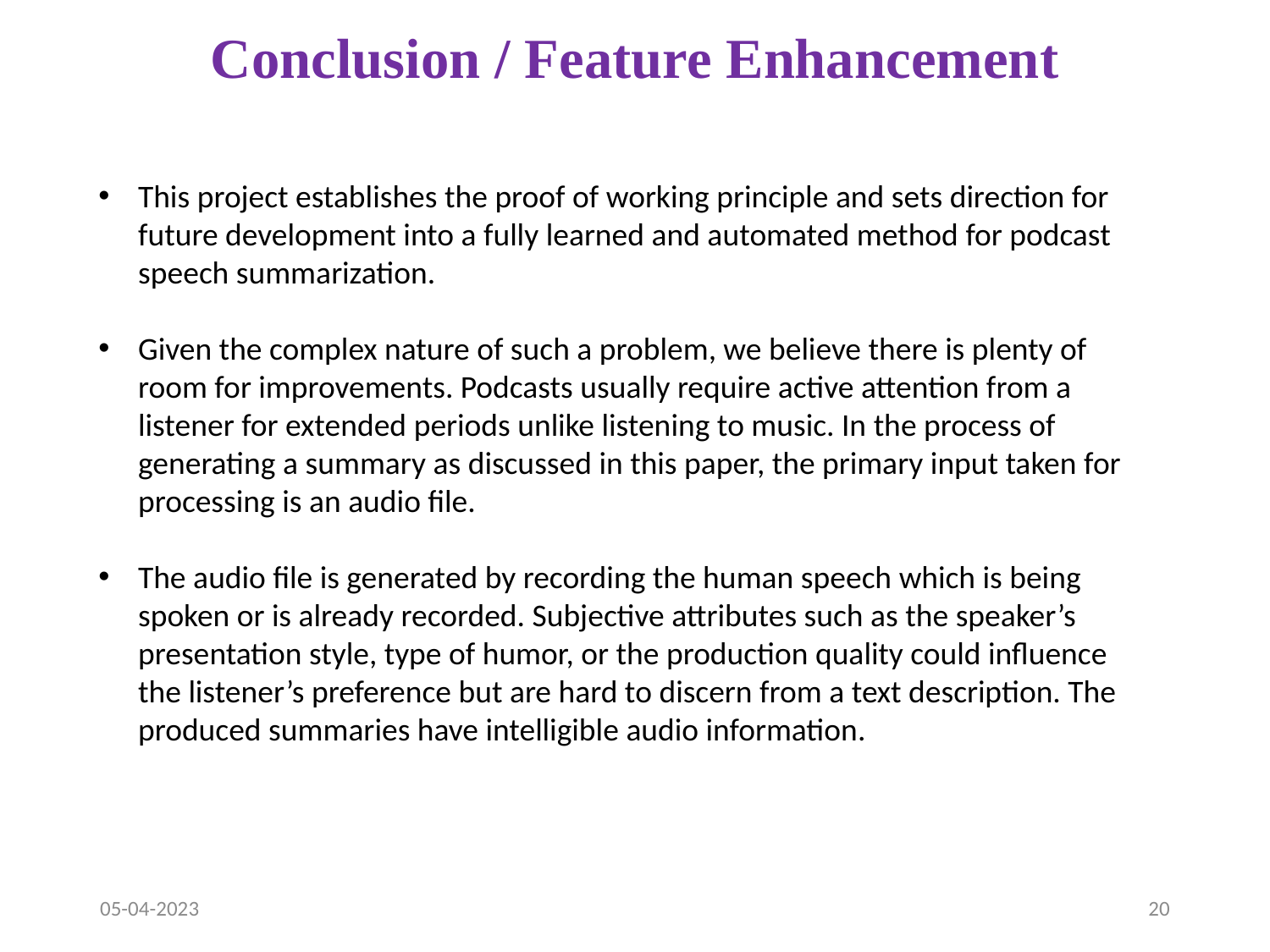

# Conclusion / Feature Enhancement
This project establishes the proof of working principle and sets direction for future development into a fully learned and automated method for podcast speech summarization.

Given the complex nature of such a problem, we believe there is plenty of room for improvements. Podcasts usually require active attention from a listener for extended periods unlike listening to music. In the process of generating a summary as discussed in this paper, the primary input taken for processing is an audio file.

The audio file is generated by recording the human speech which is being spoken or is already recorded. Subjective attributes such as the speaker’s presentation style, type of humor, or the production quality could influence the listener’s preference but are hard to discern from a text description. The produced summaries have intelligible audio information.
05-04-2023
20